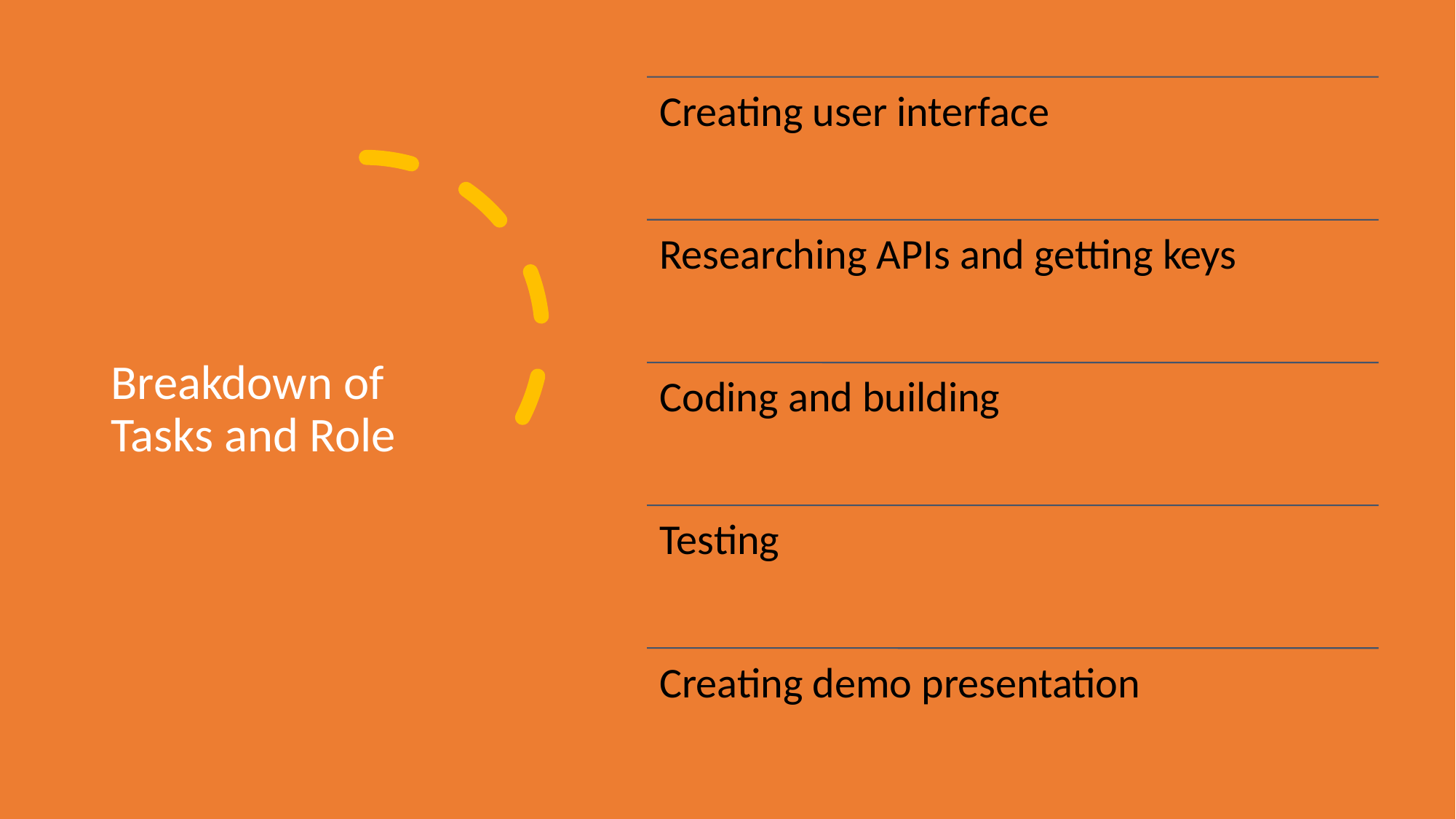

# Breakdown of Tasks and Role
Creating user interface
Researching APIs and getting keys
Coding and building
Testing
Creating demo presentation